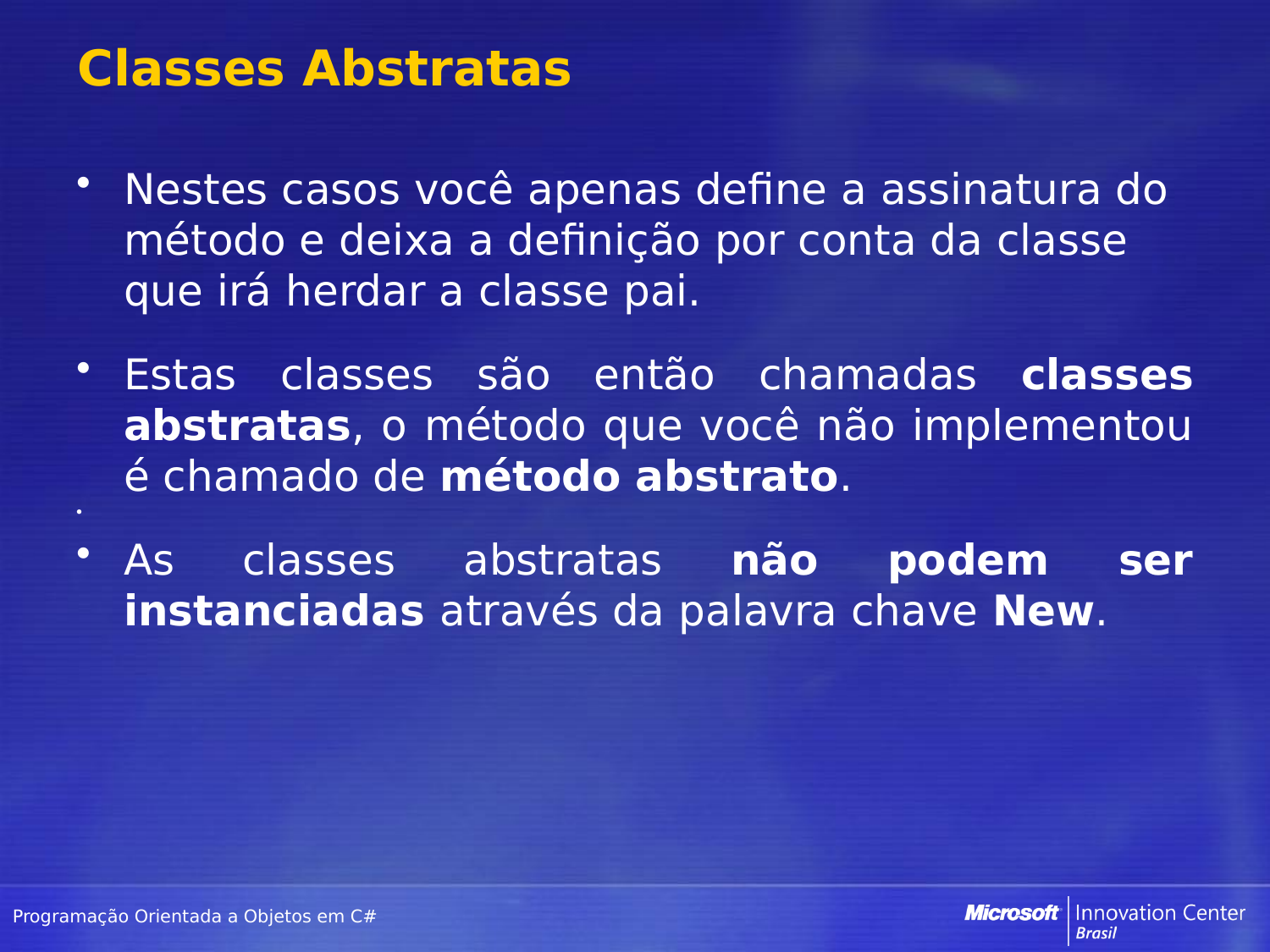

# Classes Abstratas

Nestes casos você apenas define a assinatura do método e deixa a definição por conta da classe que irá herdar a classe pai.

Estas classes são então chamadas classes abstratas, o método que você não implementou é chamado de método abstrato.

As classes abstratas não podem ser instanciadas através da palavra chave New.